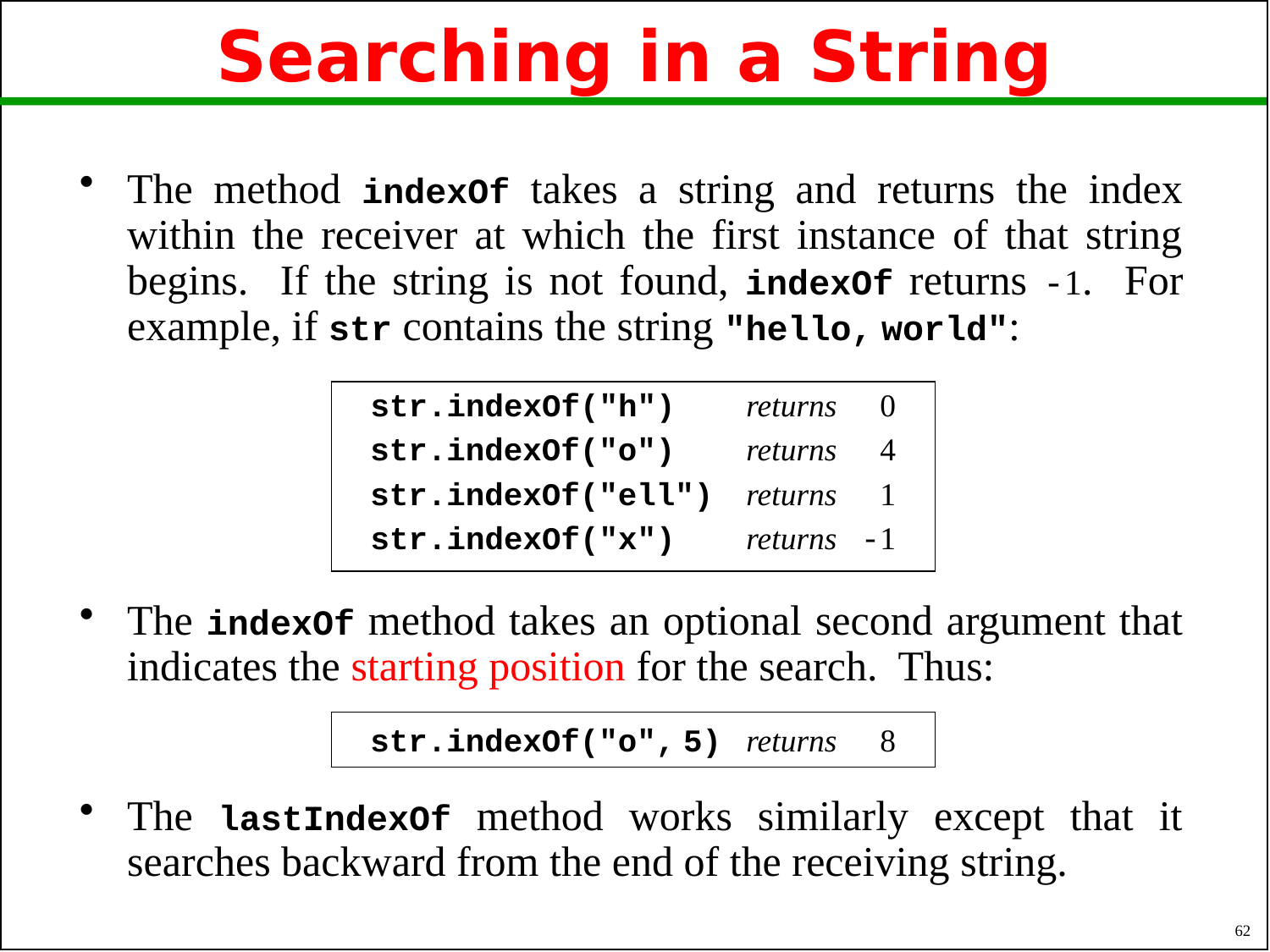

# Searching in a String
The method indexOf takes a string and returns the index within the receiver at which the first instance of that string begins.  If the string is not found, indexOf returns -1.  For example, if str contains the string "hello, world":
str.indexOf("h")
returns
0

str.indexOf("o")
returns
4
str.indexOf("ell")
returns
1
str.indexOf("x")
returns
-1
The indexOf method takes an optional second argument that indicates the starting position for the search.  Thus:

str.indexOf("o", 5)
returns
8
The lastIndexOf method works similarly except that it searches backward from the end of the receiving string.
62